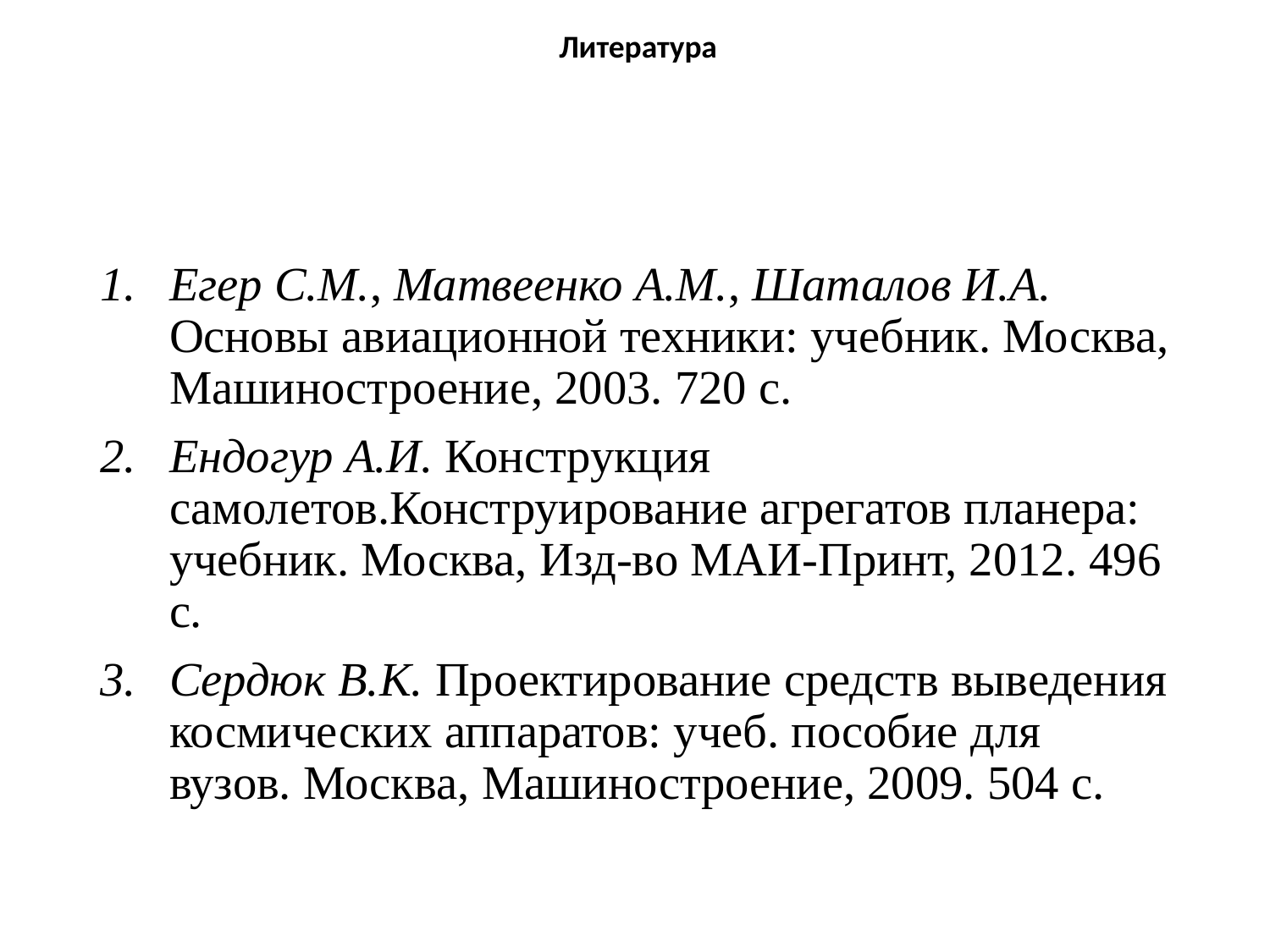

Литература
Егер С.М., Матвеенко А.М., Шаталов И.А. Основы авиационной техники: учебник. Москва, Машиностроение, 2003. 720 с.
Ендогур А.И. Конструкция самолетов.Конструирование агрегатов планера: учебник. Москва, Изд-во МАИ-Принт, 2012. 496 с.
Сердюк В.К. Проектирование средств выведения космических аппаратов: учеб. пособие для вузов. Москва, Машиностроение, 2009. 504 с.